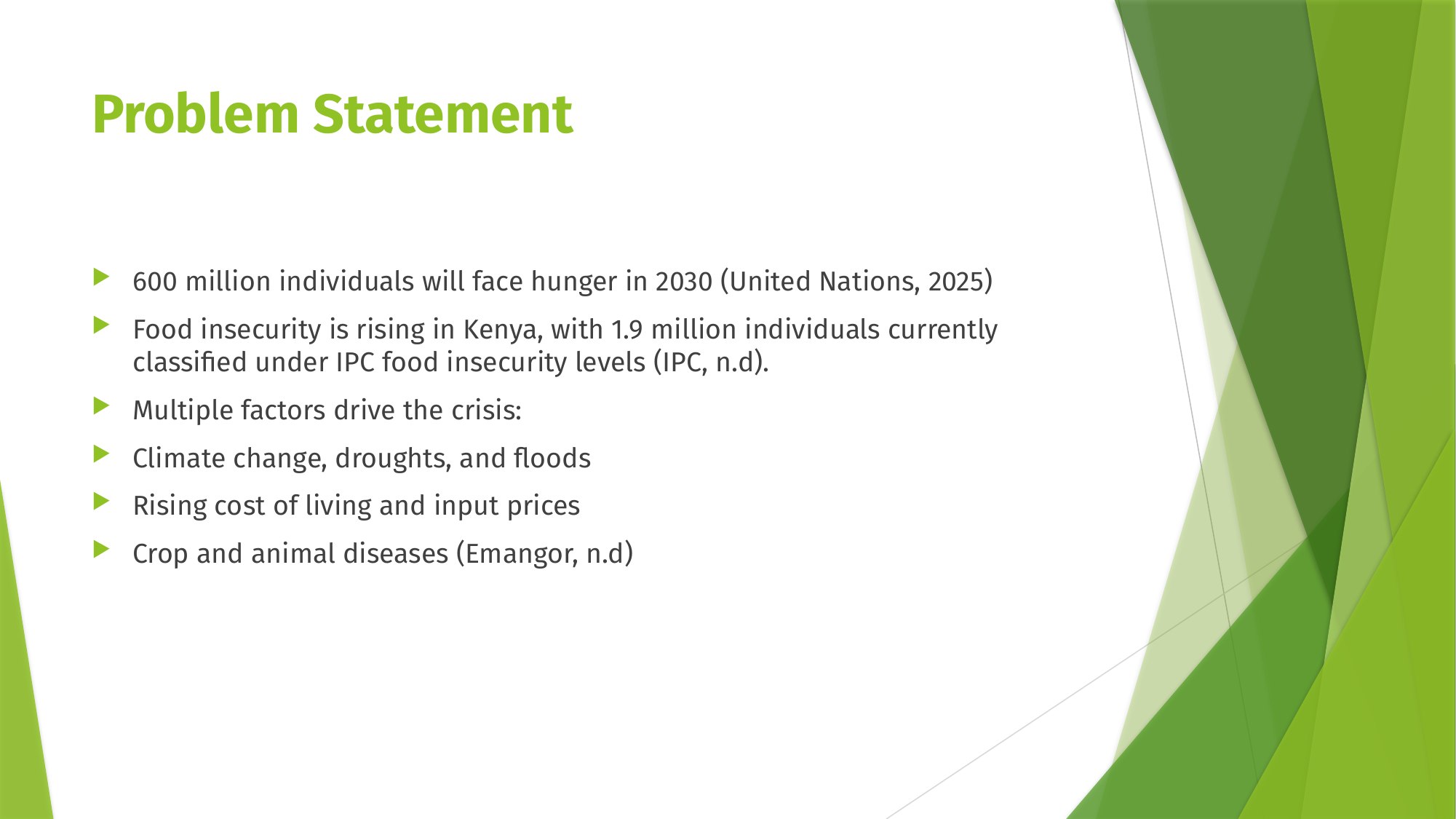

# Problem Statement
600 million individuals will face hunger in 2030 (United Nations, 2025)
Food insecurity is rising in Kenya, with 1.9 million individuals currently classified under IPC food insecurity levels (IPC, n.d).
Multiple factors drive the crisis:
Climate change, droughts, and floods
Rising cost of living and input prices
Crop and animal diseases (Emangor, n.d)